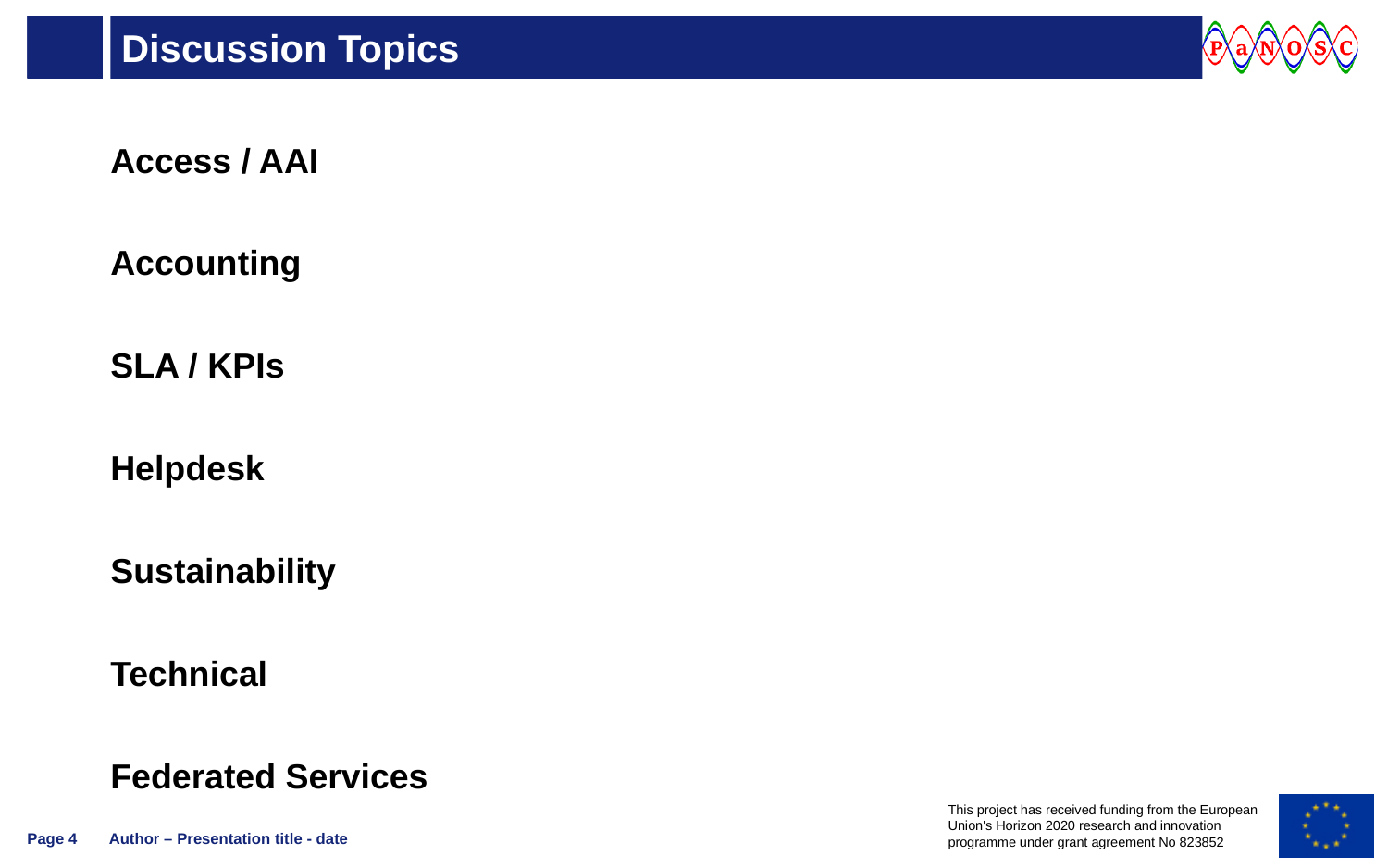

# Discussion Topics
Access / AAI
Accounting
SLA / KPIs
Helpdesk
Sustainability
Technical
Federated Services
Page 4
Author – Presentation title - date